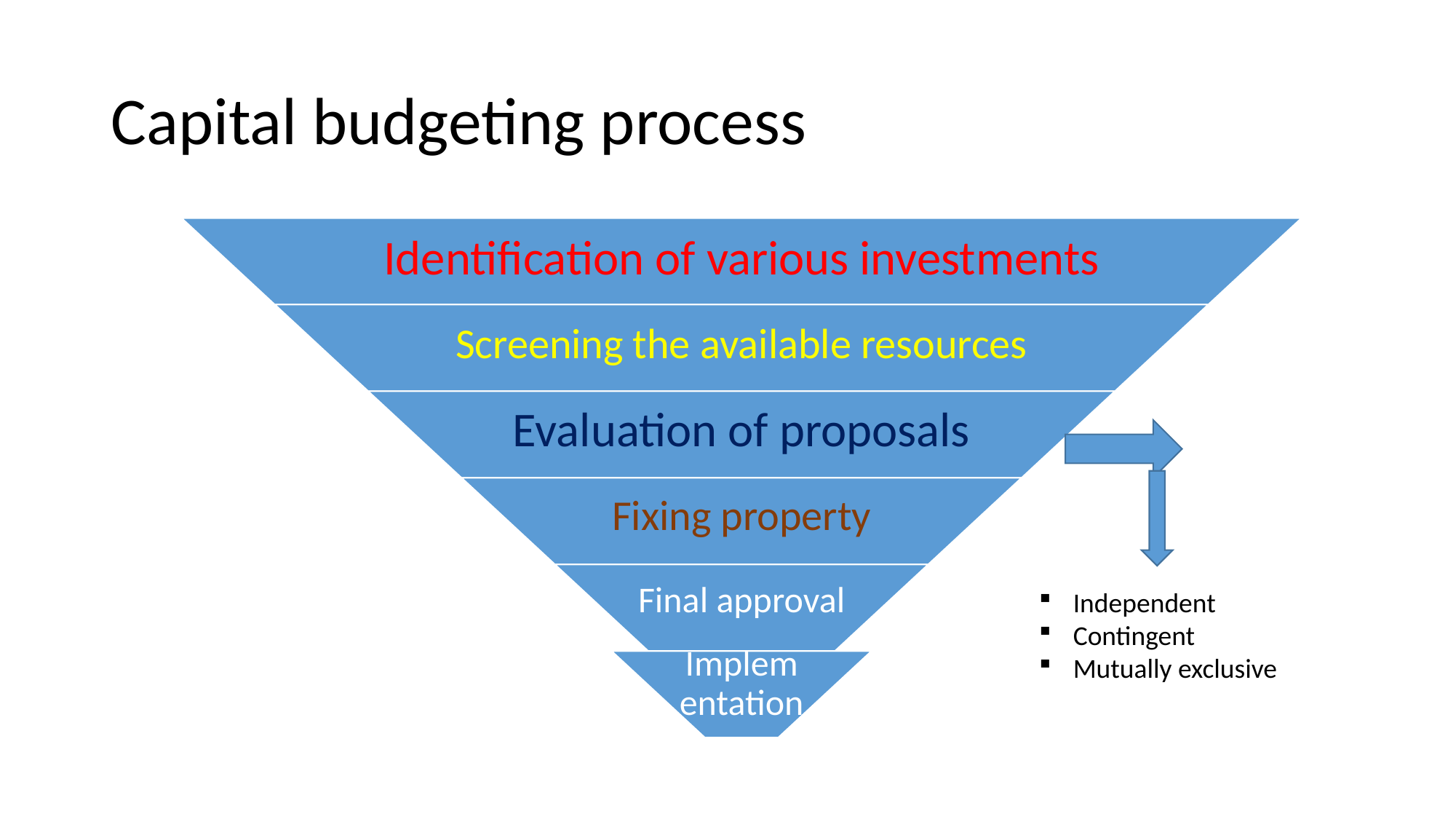

# Capital budgeting process
Identification of various investments
Screening the available resources
Evaluation of proposals
Fixing property
Final approval
Implementation

Independent
Contingent
Mutually exclusive